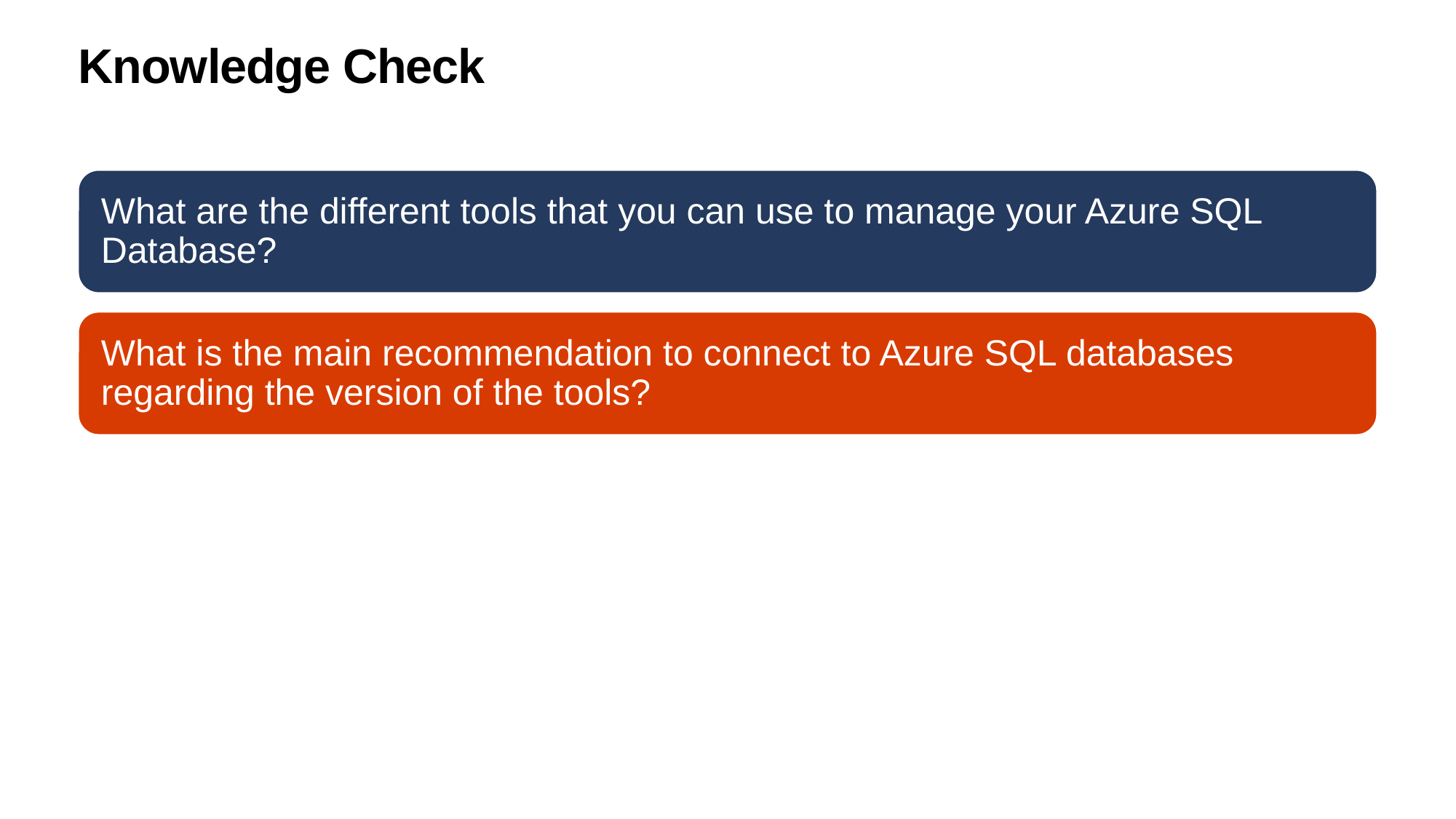

# Knowledge Check
What are the different tools that you can use to manage your Azure SQL Database?
What is the main recommendation to connect to Azure SQL databases regarding the version of the tools?